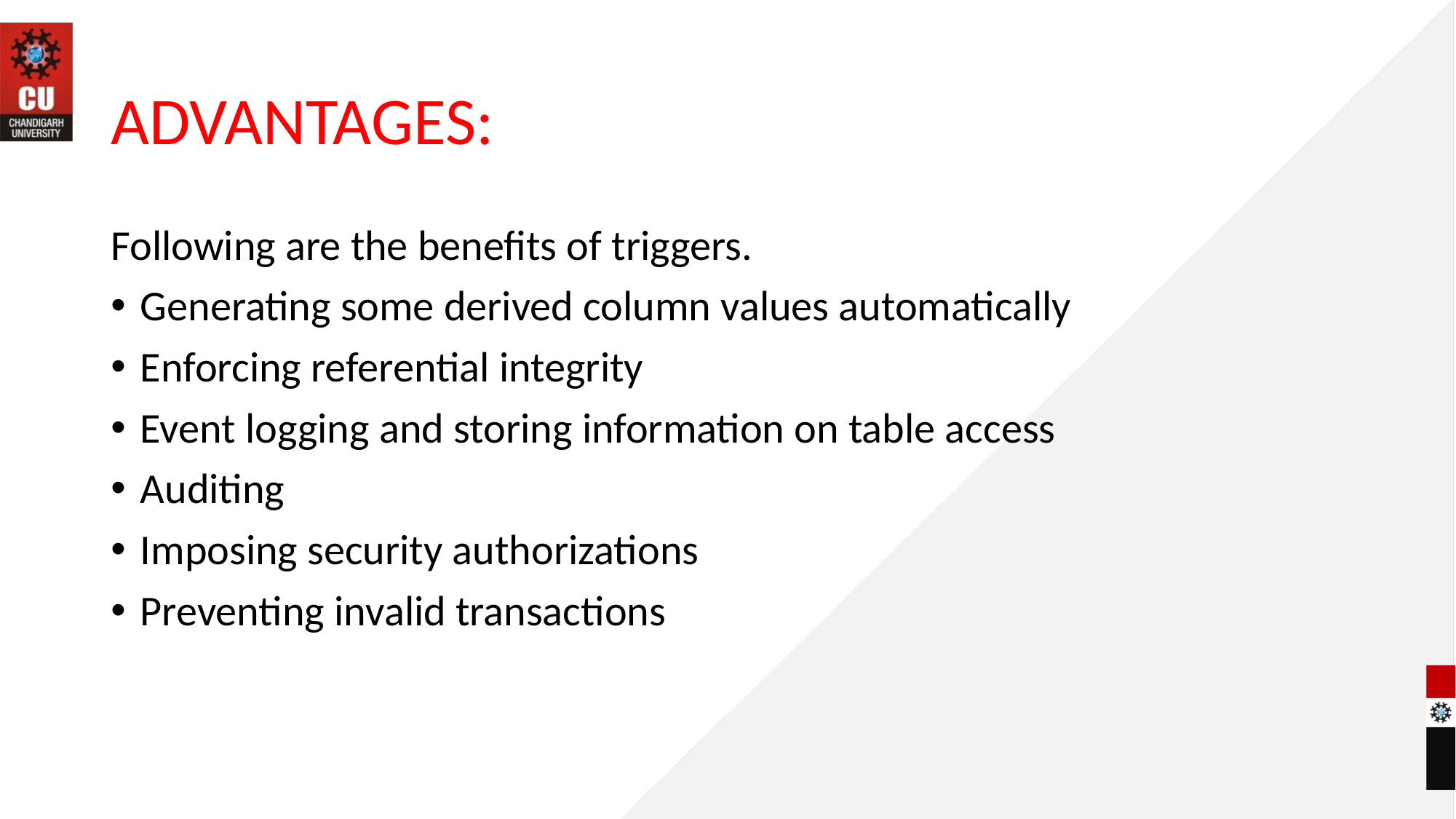

# ADVANTAGES:
Following are the benefits of triggers.
Generating some derived column values automatically
Enforcing referential integrity
Event logging and storing information on table access
Auditing
Imposing security authorizations
Preventing invalid transactions